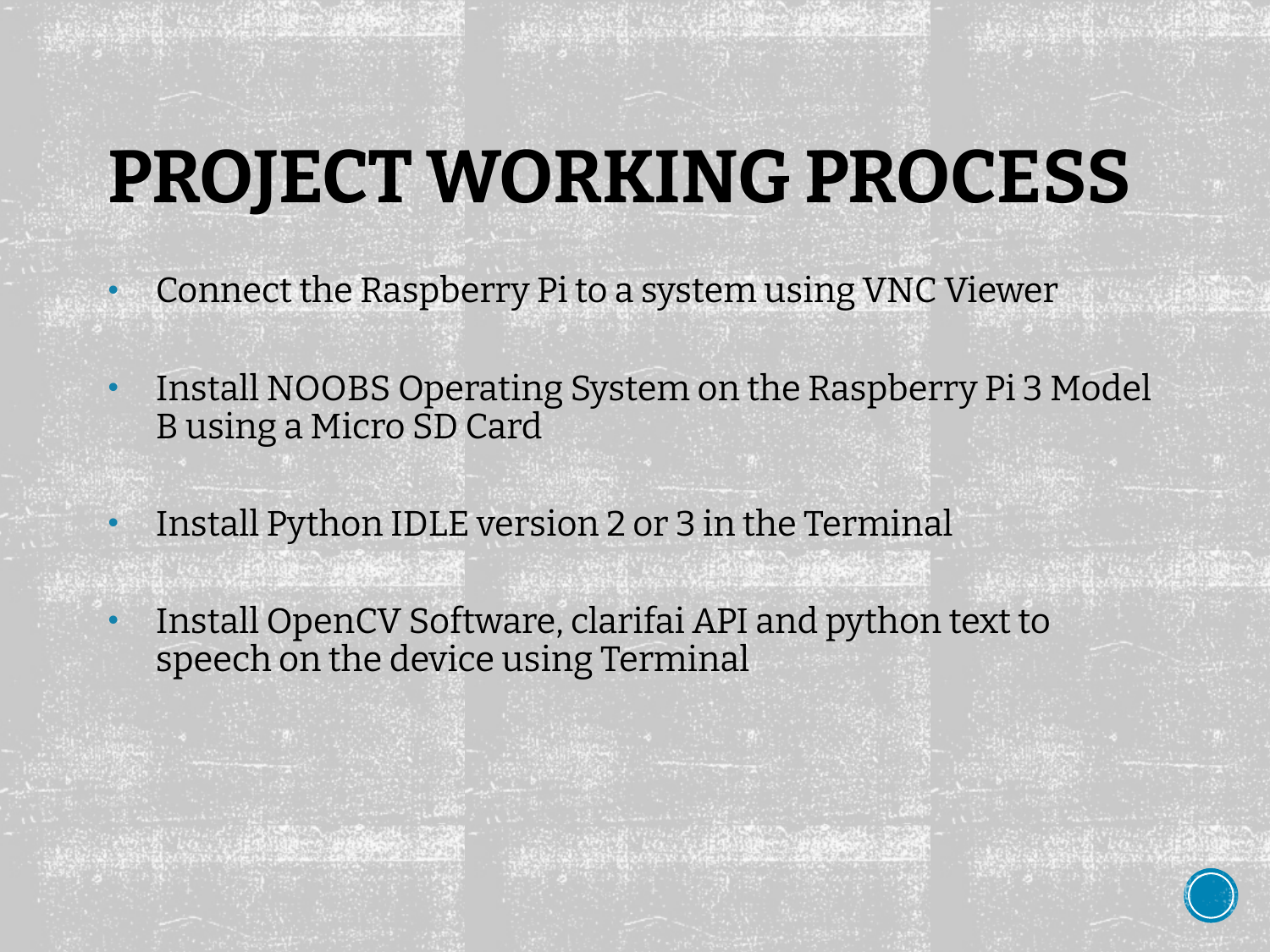

# Project working process
Connect the Raspberry Pi to a system using VNC Viewer

Install NOOBS Operating System on the Raspberry Pi 3 Model B using a Micro SD Card

Install Python IDLE version 2 or 3 in the Terminal

Install OpenCV Software, clarifai API and python text to speech on the device using Terminal